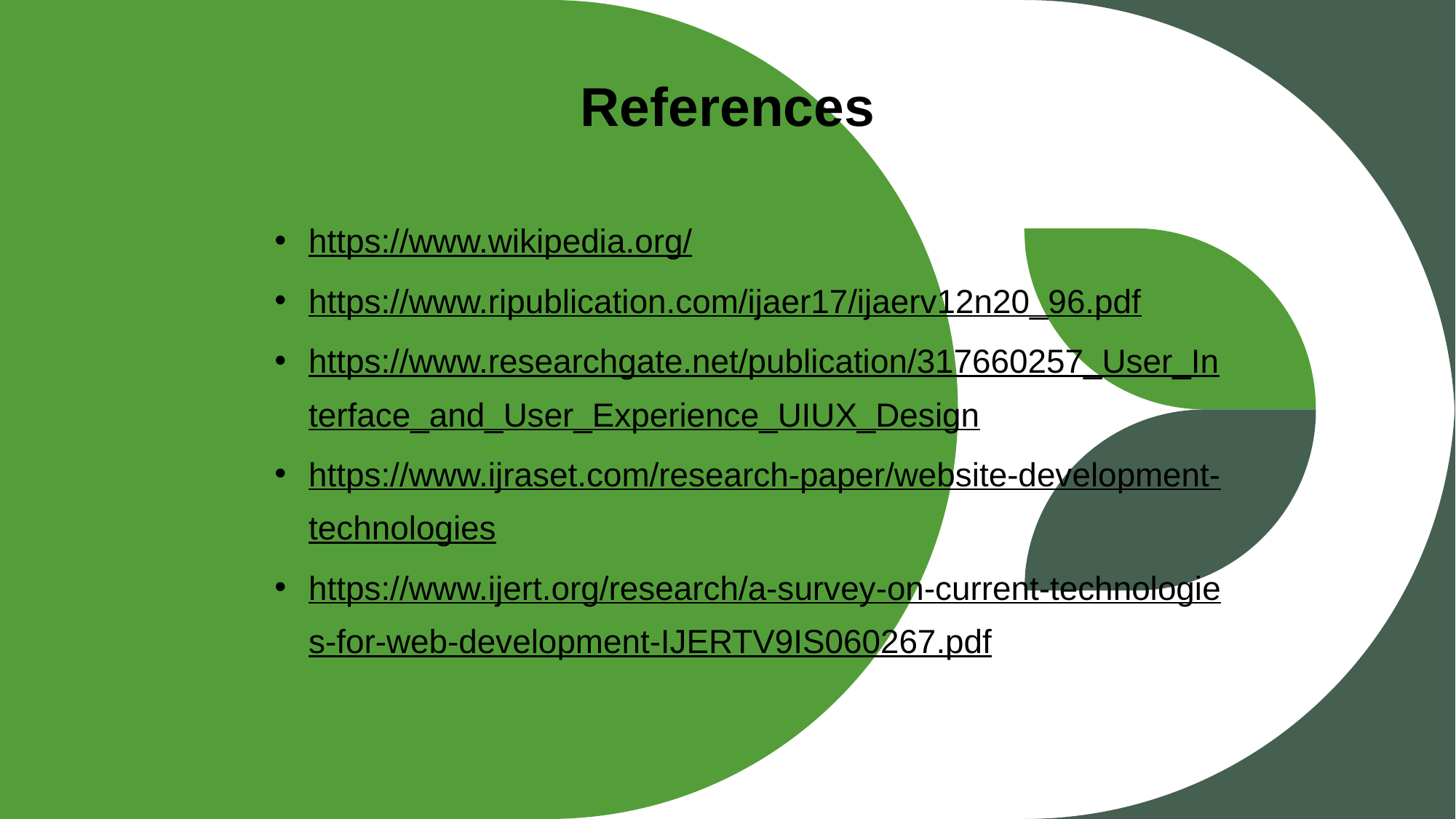

# References
https://www.wikipedia.org/
https://www.ripublication.com/ijaer17/ijaerv12n20_96.pdf
https://www.researchgate.net/publication/317660257_User_Interface_and_User_Experience_UIUX_Design
https://www.ijraset.com/research-paper/website-development-technologies
https://www.ijert.org/research/a-survey-on-current-technologies-for-web-development-IJERTV9IS060267.pdf